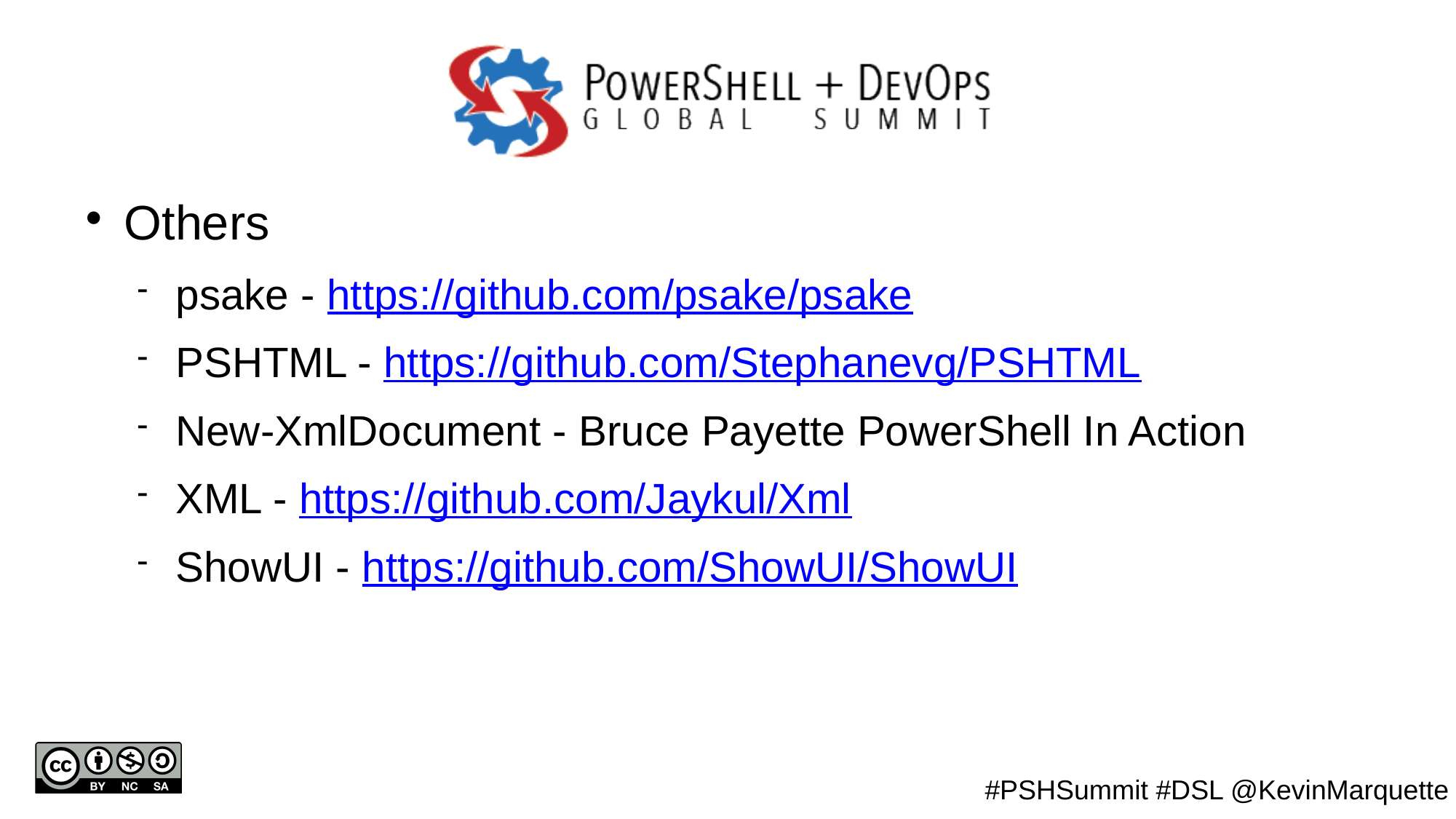

Others
psake - https://github.com/psake/psake
PSHTML - https://github.com/Stephanevg/PSHTML
New-XmlDocument - Bruce Payette PowerShell In Action
XML - https://github.com/Jaykul/Xml
ShowUI - https://github.com/ShowUI/ShowUI